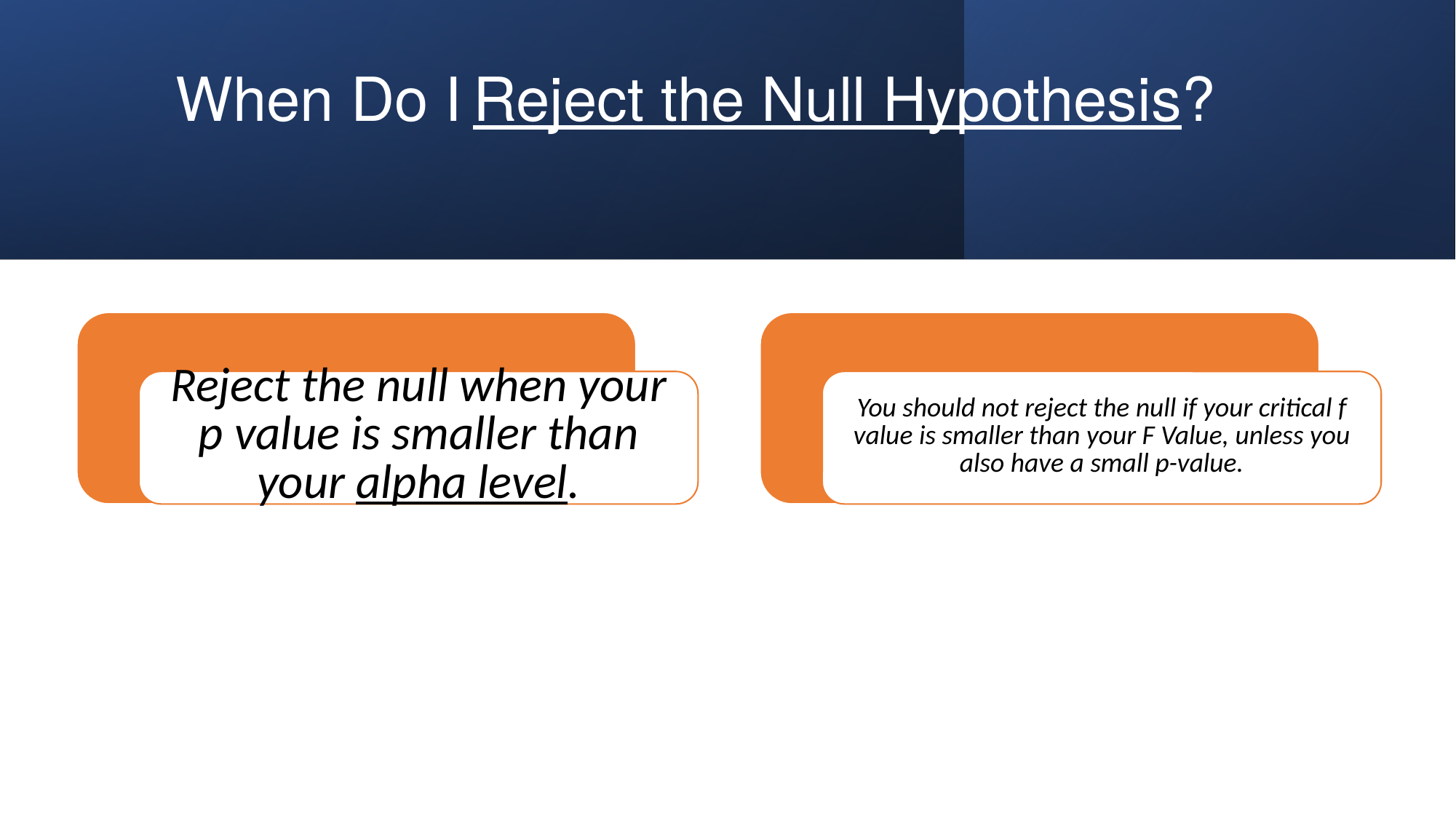

# When Do I Reject the Null Hypothesis?
Reject the null when your p value is smaller than your alpha level.
You should not reject the null if your critical f value is smaller than your F Value, unless you also have a small p-value.